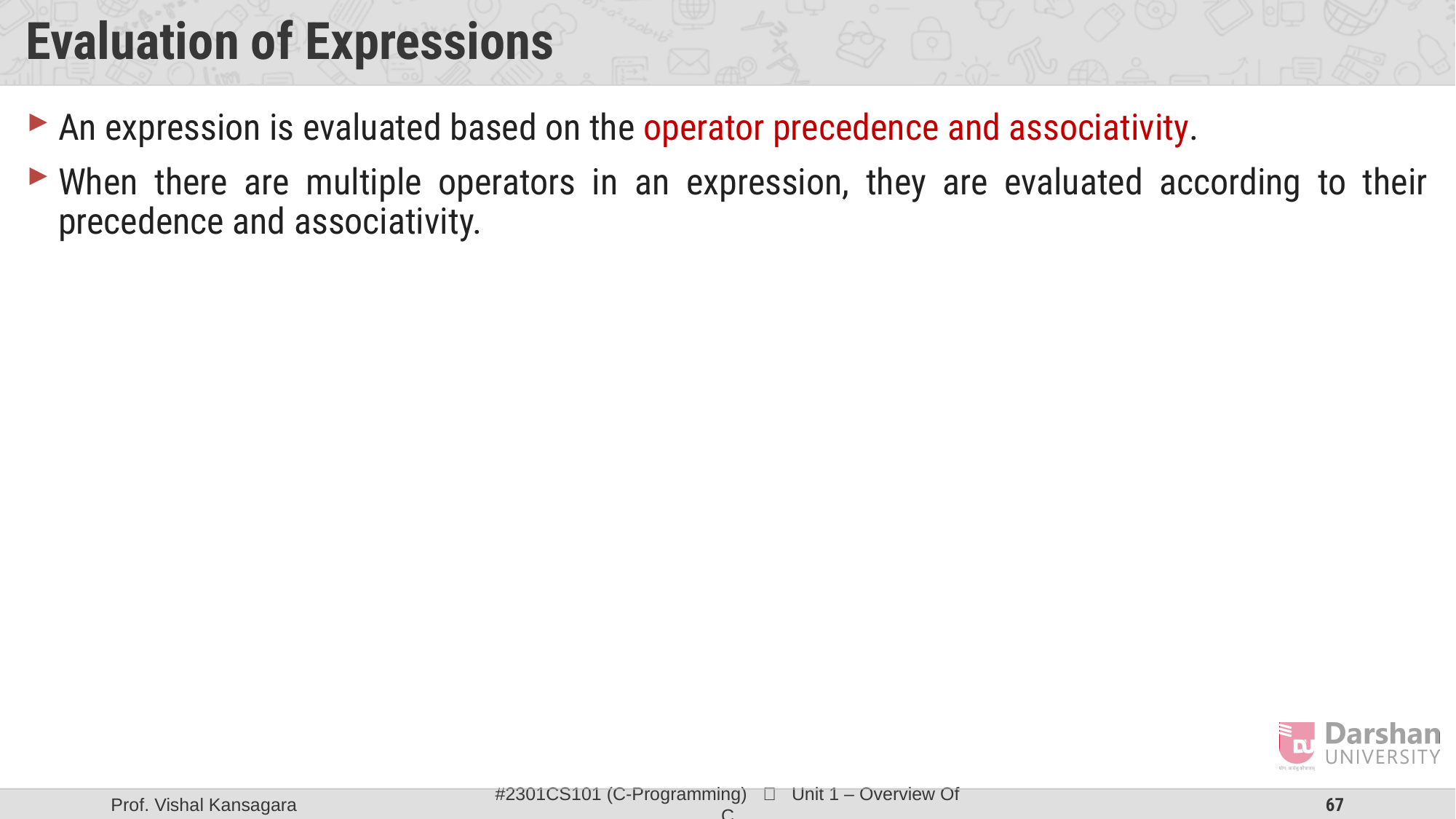

# Evaluation of Expressions
An expression is evaluated based on the operator precedence and associativity.
When there are multiple operators in an expression, they are evaluated according to their precedence and associativity.